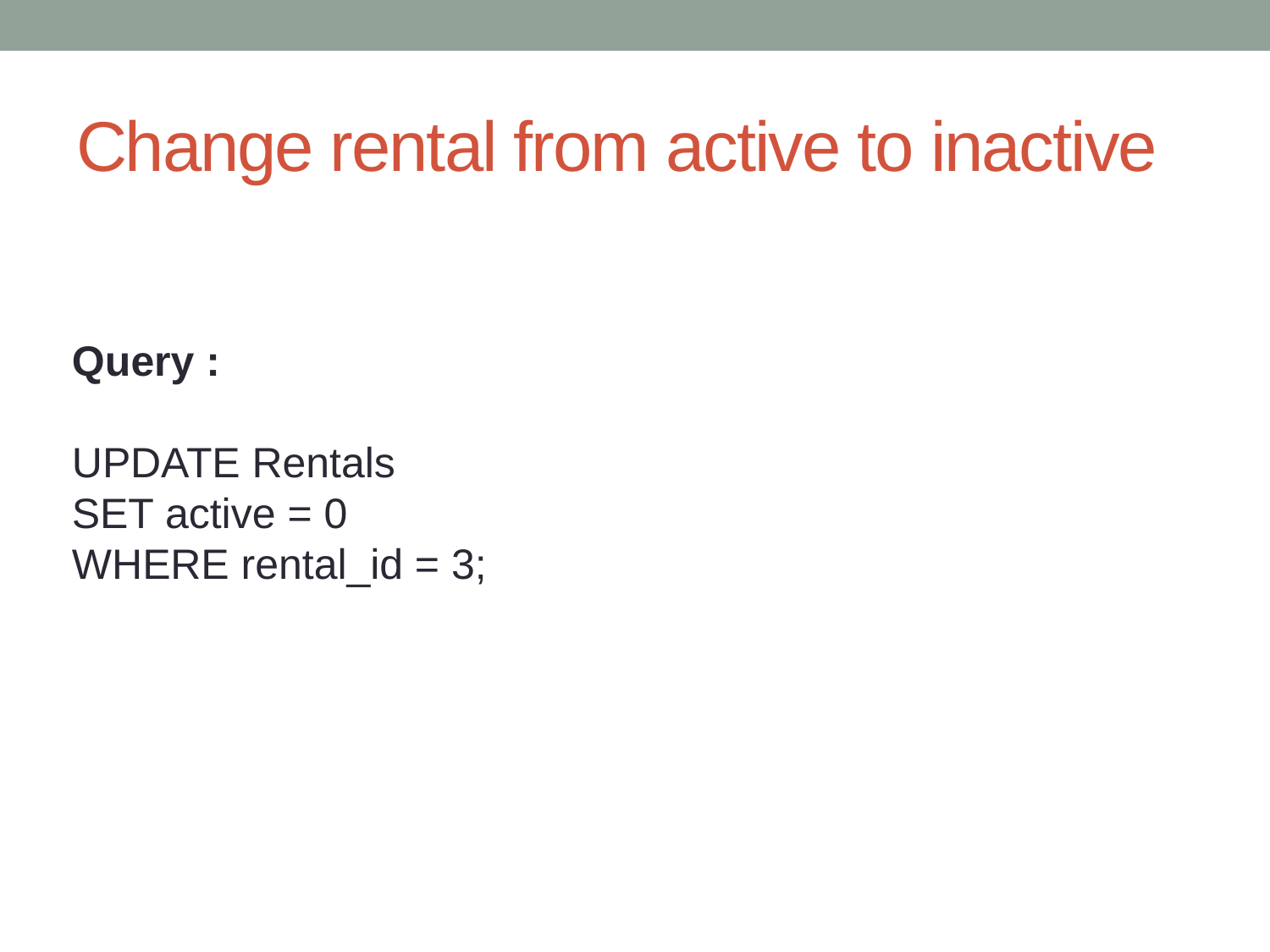

# Change rental from active to inactive
Query :

UPDATE Rentals
SET active = 0
WHERE rental_id = 3;